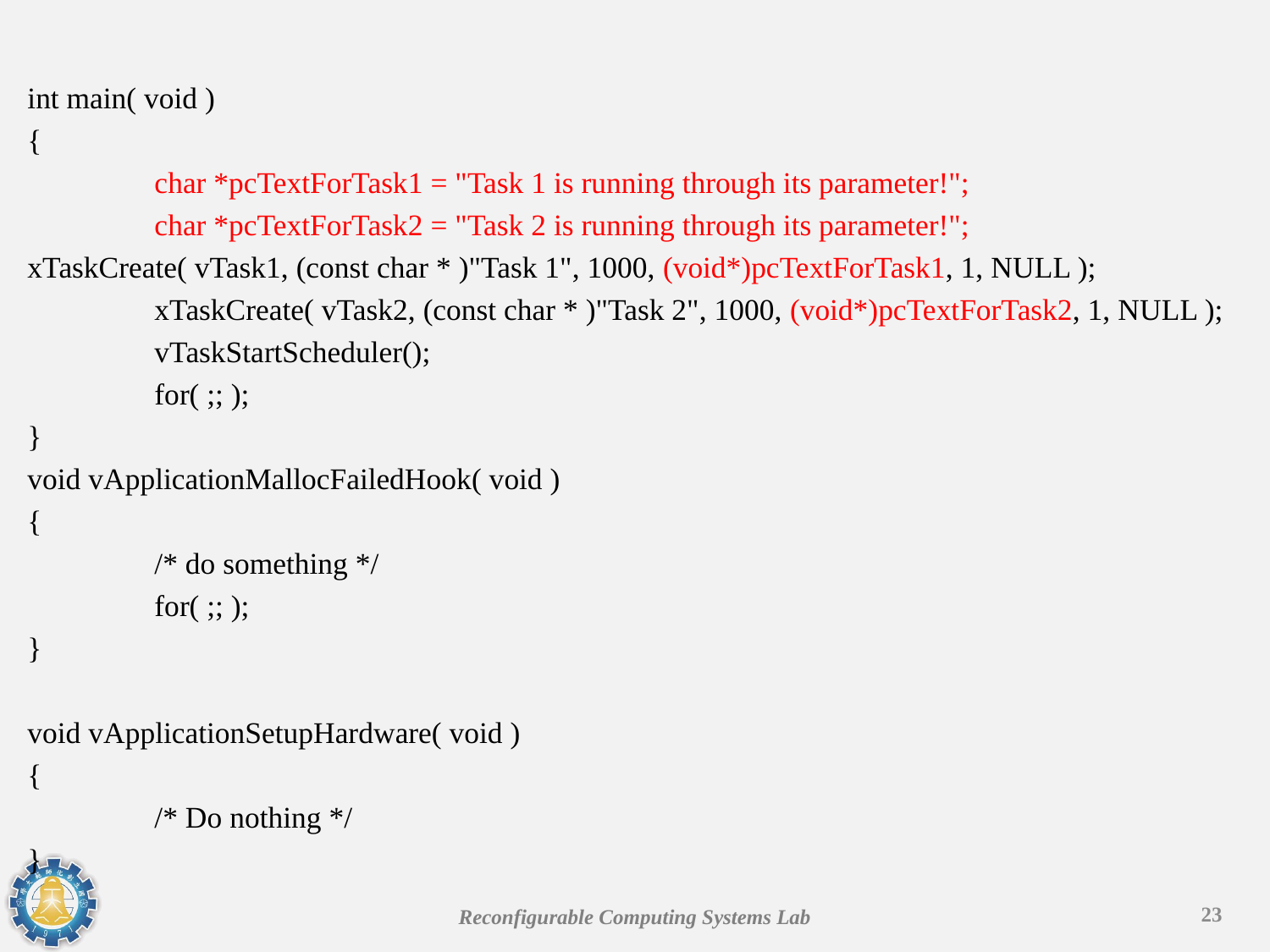

int main( void )
{
	char *pcTextForTask1 = "Task 1 is running through its parameter!";
	char *pcTextForTask2 = "Task 2 is running through its parameter!"; 	xTaskCreate( vTask1, (const char * )"Task 1", 1000, (void*)pcTextForTask1, 1, NULL );
	xTaskCreate( vTask2, (const char * )"Task 2", 1000, (void*)pcTextForTask2, 1, NULL );
	vTaskStartScheduler();
	for( ;; );
}
void vApplicationMallocFailedHook( void )
{
	/* do something */
	for( ;; );
}

void vApplicationSetupHardware( void )
{
	/* Do nothing */
}
23